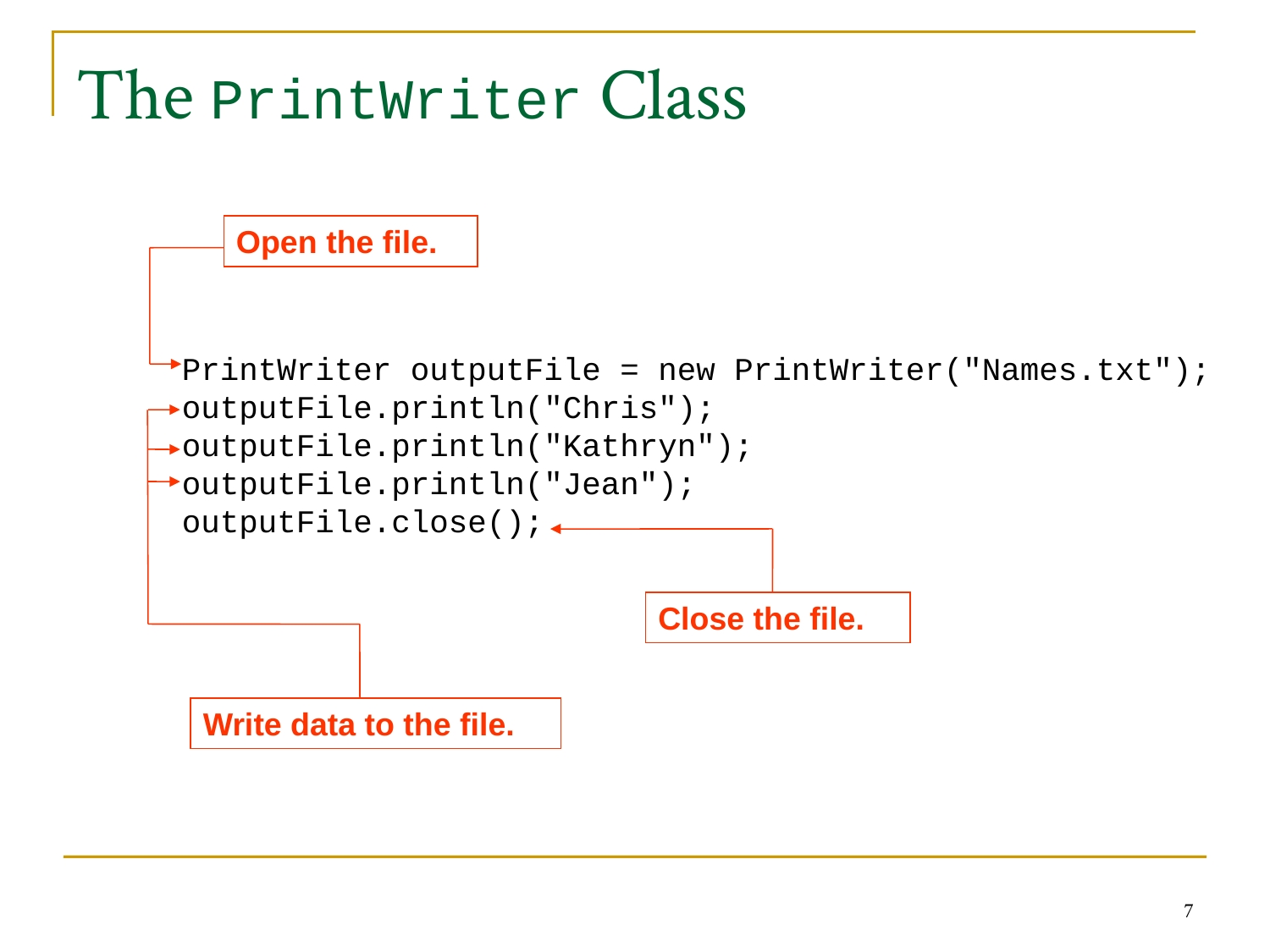

# The PrintWriter Class
Open the file.

PrintWriter outputFile = new PrintWriter("Names.txt");
outputFile.println("Chris");
outputFile.println("Kathryn");
outputFile.println("Jean");
outputFile.close();

Close the file.
Write data to the file.
7